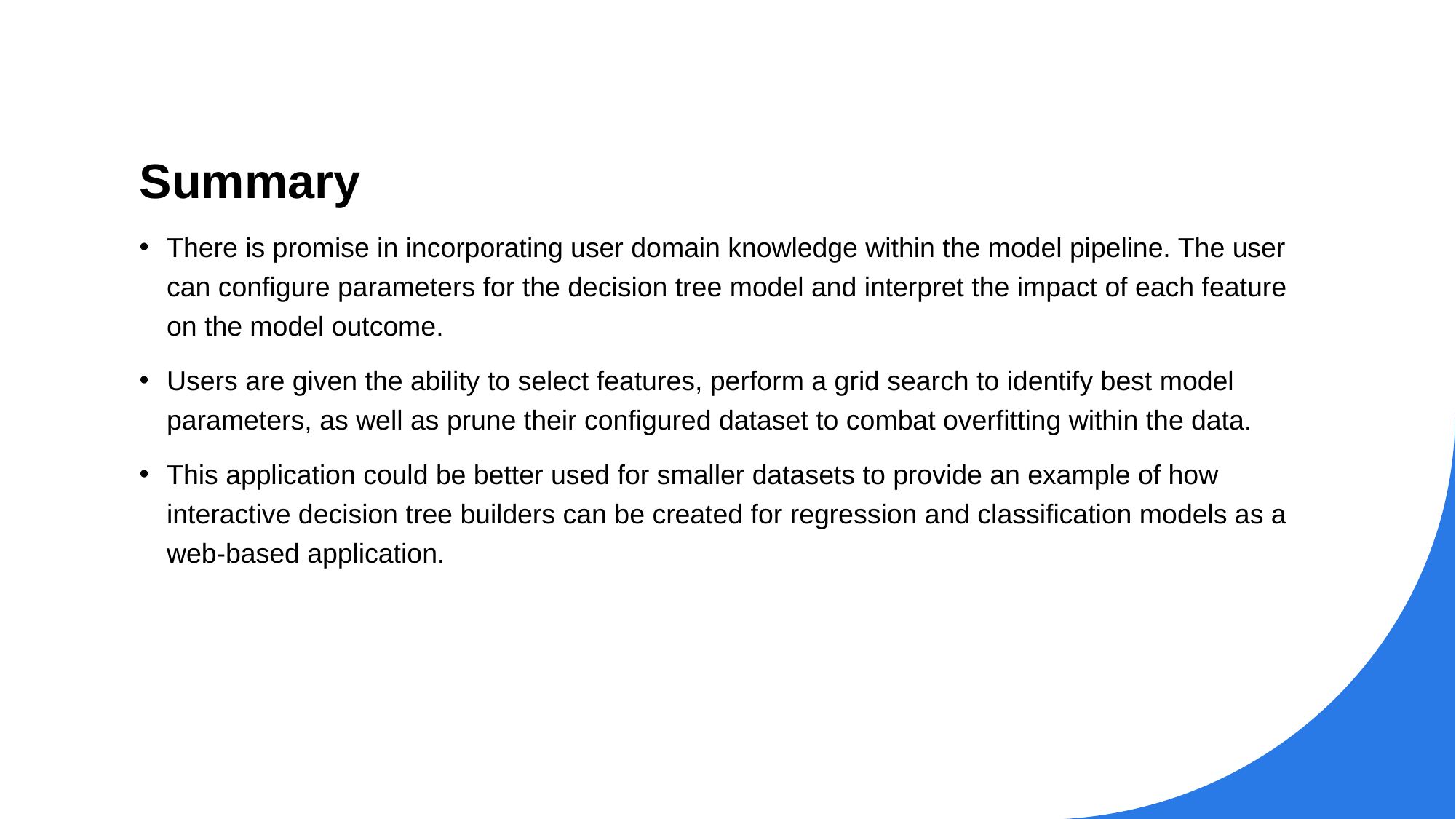

# Summary
There is promise in incorporating user domain knowledge within the model pipeline. The user can configure parameters for the decision tree model and interpret the impact of each feature on the model outcome.
Users are given the ability to select features, perform a grid search to identify best model parameters, as well as prune their configured dataset to combat overfitting within the data.
This application could be better used for smaller datasets to provide an example of how interactive decision tree builders can be created for regression and classification models as a web-based application.